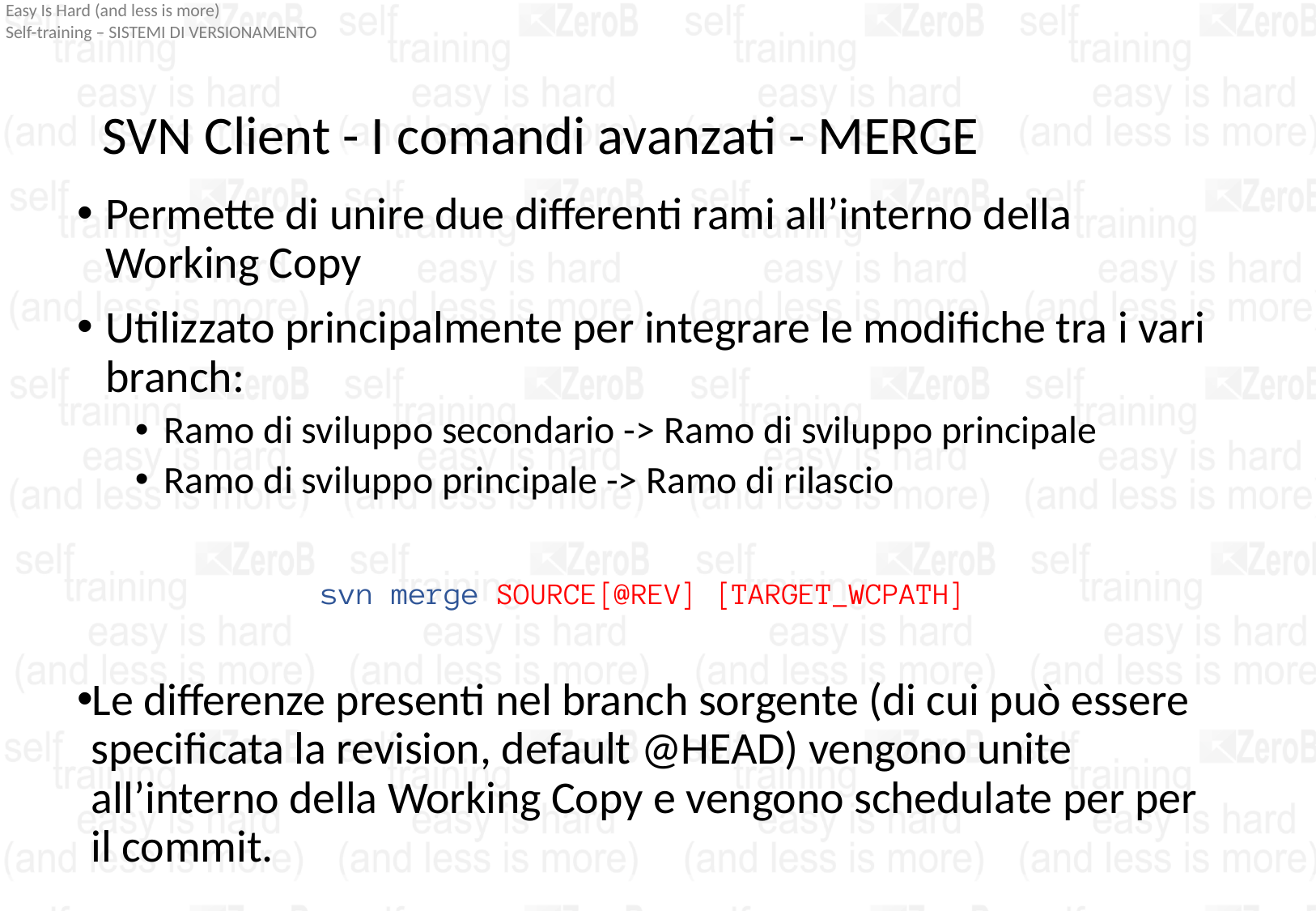

# SVN Client - I comandi avanzati - MERGE
Permette di unire due differenti rami all’interno della Working Copy
Utilizzato principalmente per integrare le modifiche tra i vari branch:
Ramo di sviluppo secondario -> Ramo di sviluppo principale
Ramo di sviluppo principale -> Ramo di rilascio

svn merge SOURCE[@REV] [TARGET_WCPATH]

Le differenze presenti nel branch sorgente (di cui può essere specificata la revision, default @HEAD) vengono unite all’interno della Working Copy e vengono schedulate per per il commit.